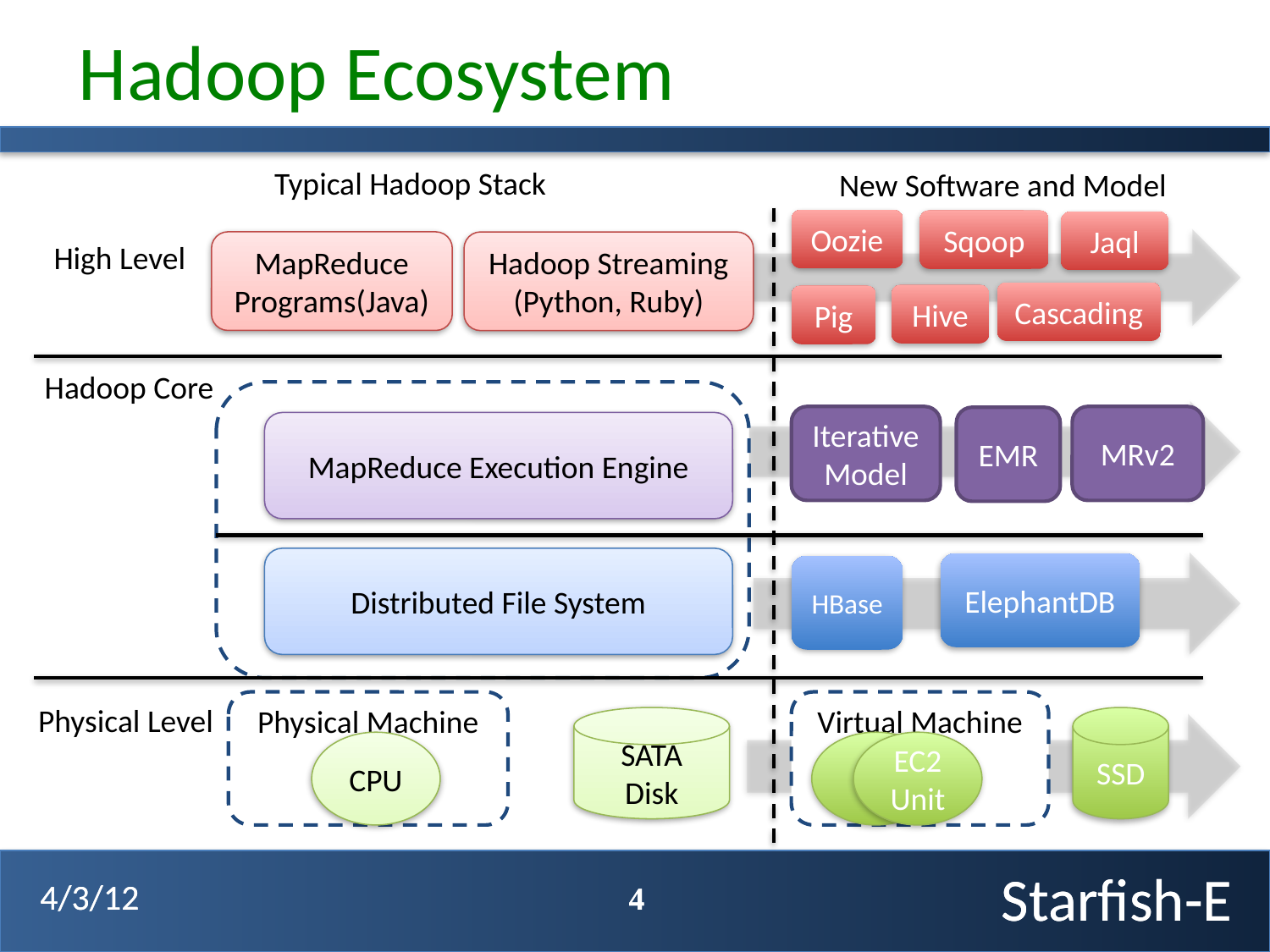

# Hadoop Ecosystem
Typical Hadoop Stack
New Software and Model
Oozie
Sqoop
Jaql

High Level
MapReduce Programs(Java)
Hadoop Streaming (Python, Ruby)
Cascading
Hive
Pig
Hadoop Core

Iterative Model
MRv2
EMR
MapReduce Execution Engine
Distributed File System

ElephantDB
HBase
Physical Machine

Virtual Machine

Physical Level
SATA
Disk
SSD

CPU

EC2 Unit
4
4
4/3/12
4/3/12
Starfish-E
Starfish-E